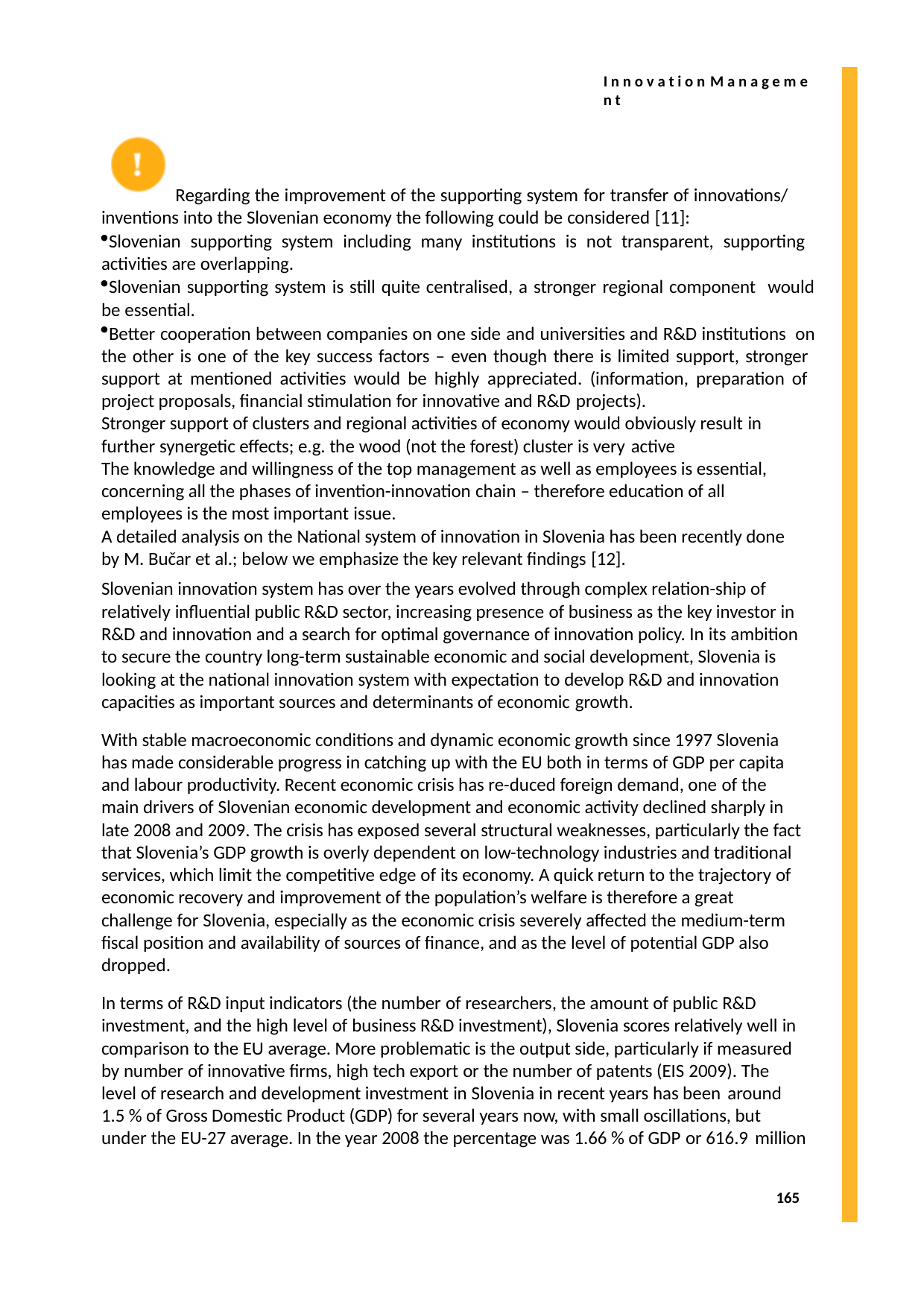

I n n o v a t i o n M a n a g e m e n t

Regarding the improvement of the supporting system for transfer of innovations/  inventions into the Slovenian economy the following could be considered [11]:
Slovenian supporting system including many institutions is not transparent, supporting  activities are overlapping.
Slovenian supporting system is still quite centralised, a stronger regional component  would be essential.
Better cooperation between companies on one side and universities and R&D institutions  on the other is one of the key success factors – even though there is limited support, stronger  support at mentioned activities would be highly appreciated. (information, preparation of  project proposals, financial stimulation for innovative and R&D projects).
Stronger support of clusters and regional activities of economy would obviously result in  further synergetic effects; e.g. the wood (not the forest) cluster is very active
The knowledge and willingness of the top management as well as employees is essential,  concerning all the phases of invention-innovation chain – therefore education of all  employees is the most important issue.
A detailed analysis on the National system of innovation in Slovenia has been recently done  by M. Bučar et al.; below we emphasize the key relevant findings [12].
Slovenian innovation system has over the years evolved through complex relation-ship of  relatively influential public R&D sector, increasing presence of business as the key investor in  R&D and innovation and a search for optimal governance of innovation policy. In its ambition  to secure the country long-term sustainable economic and social development, Slovenia is  looking at the national innovation system with expectation to develop R&D and innovation  capacities as important sources and determinants of economic growth.
With stable macroeconomic conditions and dynamic economic growth since 1997 Slovenia  has made considerable progress in catching up with the EU both in terms of GDP per capita  and labour productivity. Recent economic crisis has re-duced foreign demand, one of the  main drivers of Slovenian economic development and economic activity declined sharply in  late 2008 and 2009. The crisis has exposed several structural weaknesses, particularly the fact  that Slovenia’s GDP growth is overly dependent on low-technology industries and traditional  services, which limit the competitive edge of its economy. A quick return to the trajectory of  economic recovery and improvement of the population’s welfare is therefore a great  challenge for Slovenia, especially as the economic crisis severely affected the medium-term  fiscal position and availability of sources of finance, and as the level of potential GDP also  dropped.
In terms of R&D input indicators (the number of researchers, the amount of public R&D  investment, and the high level of business R&D investment), Slovenia scores relatively well in  comparison to the EU average. More problematic is the output side, particularly if measured  by number of innovative firms, high tech export or the number of patents (EIS 2009). The  level of research and development investment in Slovenia in recent years has been around
1.5 % of Gross Domestic Product (GDP) for several years now, with small oscillations, but  under the EU-27 average. In the year 2008 the percentage was 1.66 % of GDP or 616.9 million

165